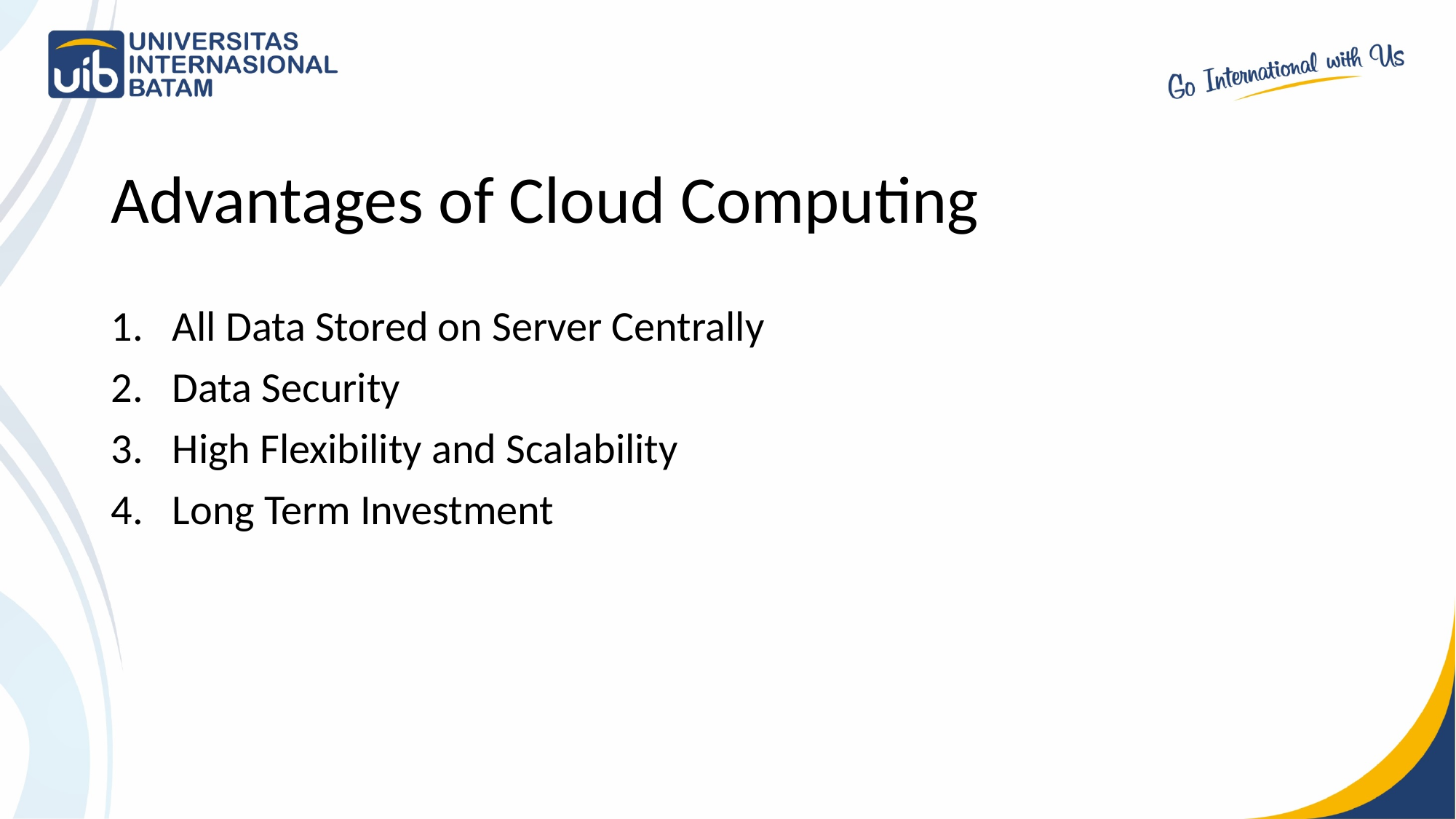

# Advantages of Cloud Computing
All Data Stored on Server Centrally
Data Security
High Flexibility and Scalability
Long Term Investment